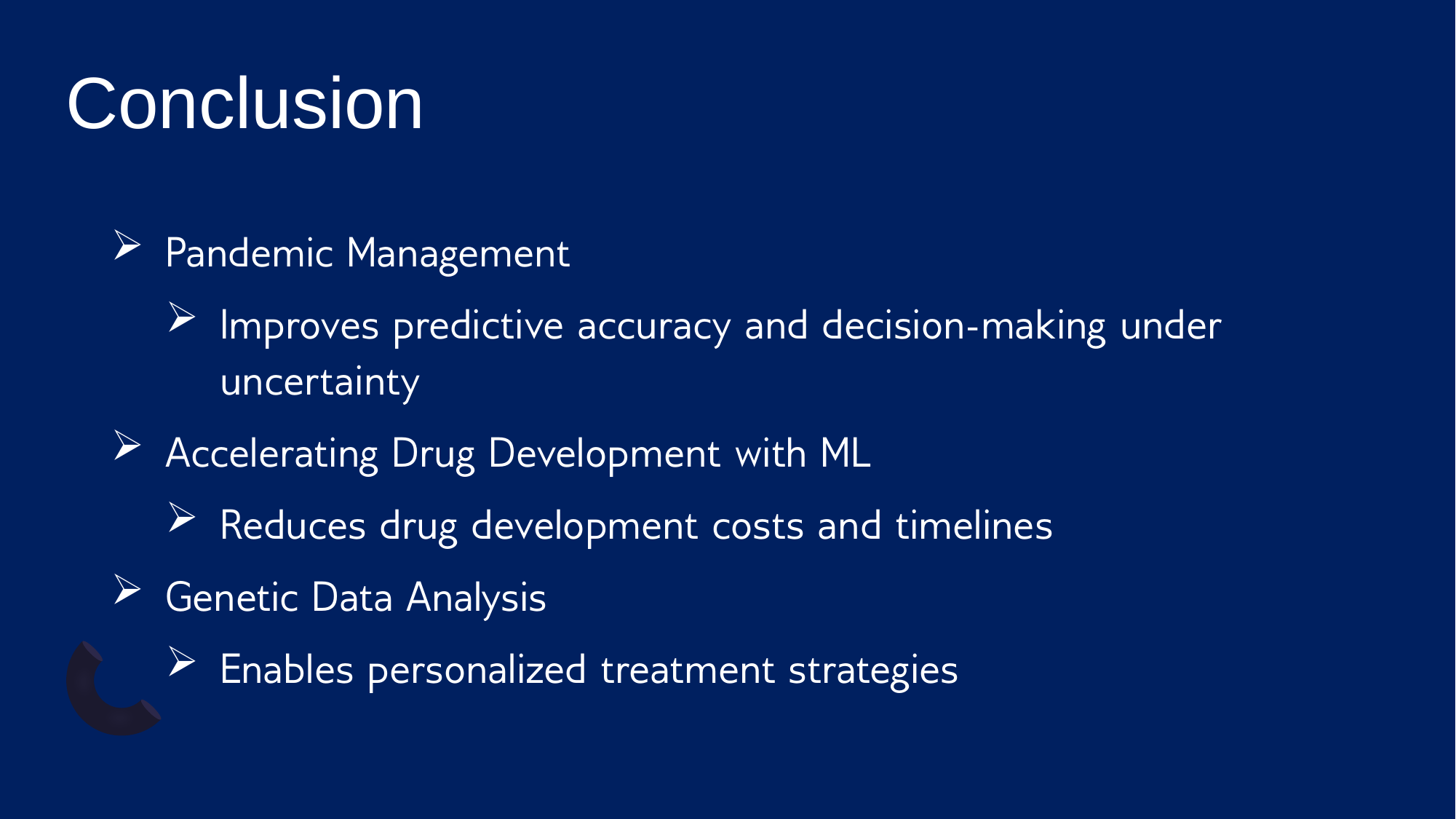

# Conclusion
Pandemic Management
Improves predictive accuracy and decision-making under uncertainty
Accelerating Drug Development with ML
Reduces drug development costs and timelines
Genetic Data Analysis
Enables personalized treatment strategies